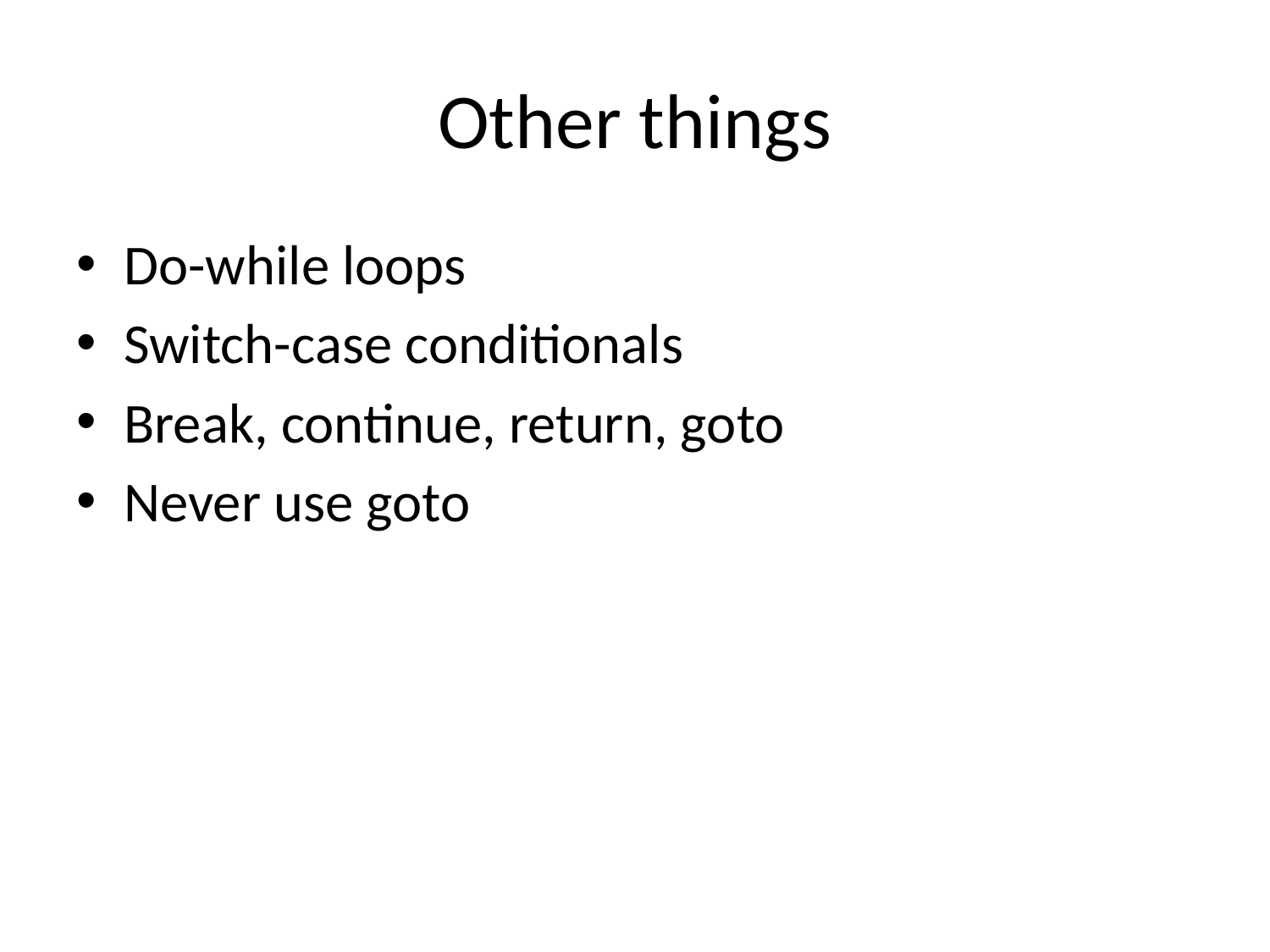

# Other things
Do-while loops
Switch-case conditionals
Break, continue, return, goto
Never use goto